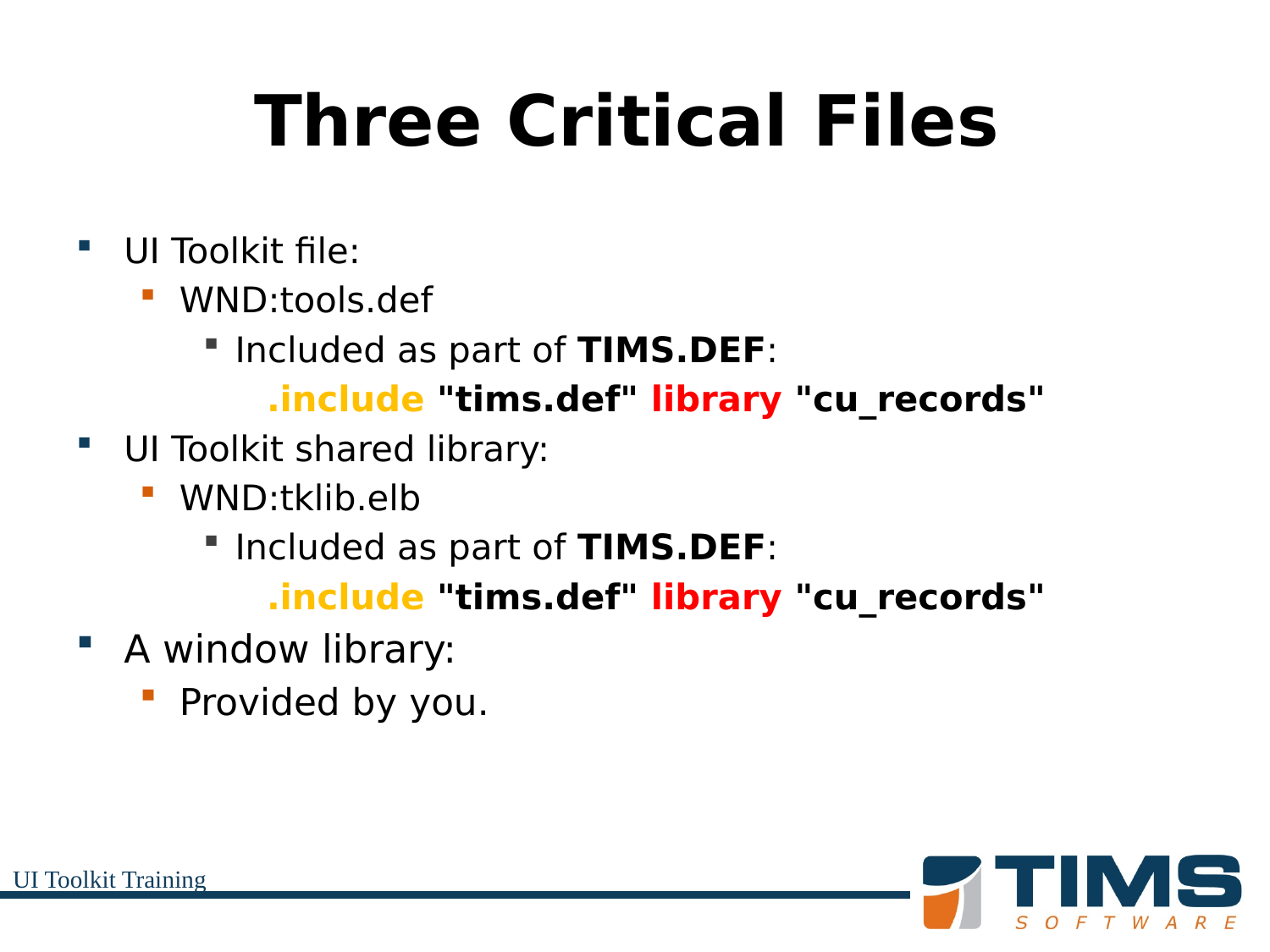

# Three Critical Files
UI Toolkit file:
WND:tools.def
Included as part of TIMS.DEF:
.include "tims.def" library "cu_records"
UI Toolkit shared library:
WND:tklib.elb
Included as part of TIMS.DEF:
.include "tims.def" library "cu_records"
A window library:
Provided by you.
UI Toolkit Training